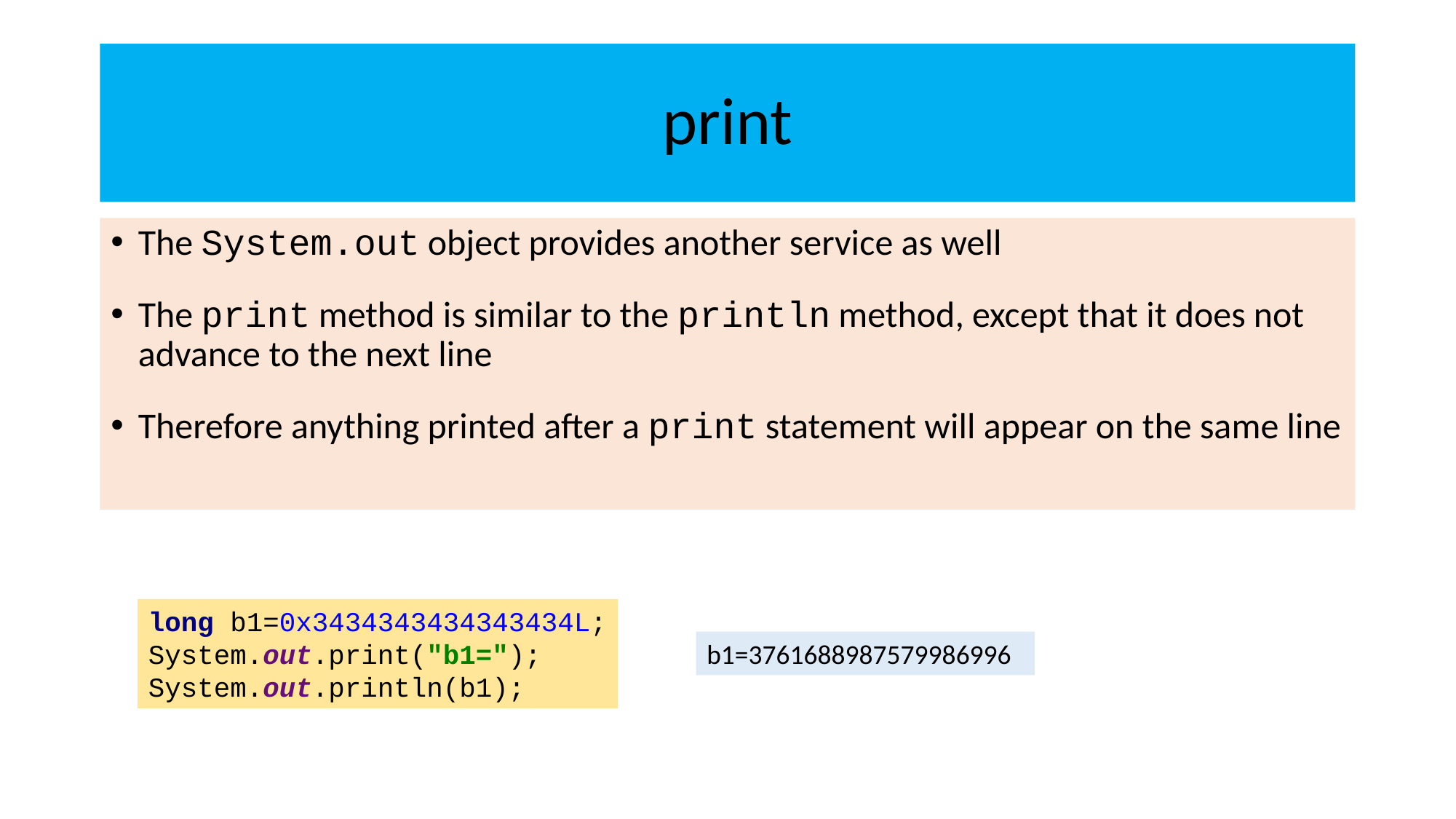

# print
The System.out object provides another service as well
The print method is similar to the println method, except that it does not advance to the next line
Therefore anything printed after a print statement will appear on the same line

long b1=0x3434343434343434L;
System.out.print("b1=");
System.out.println(b1);
b1=3761688987579986996